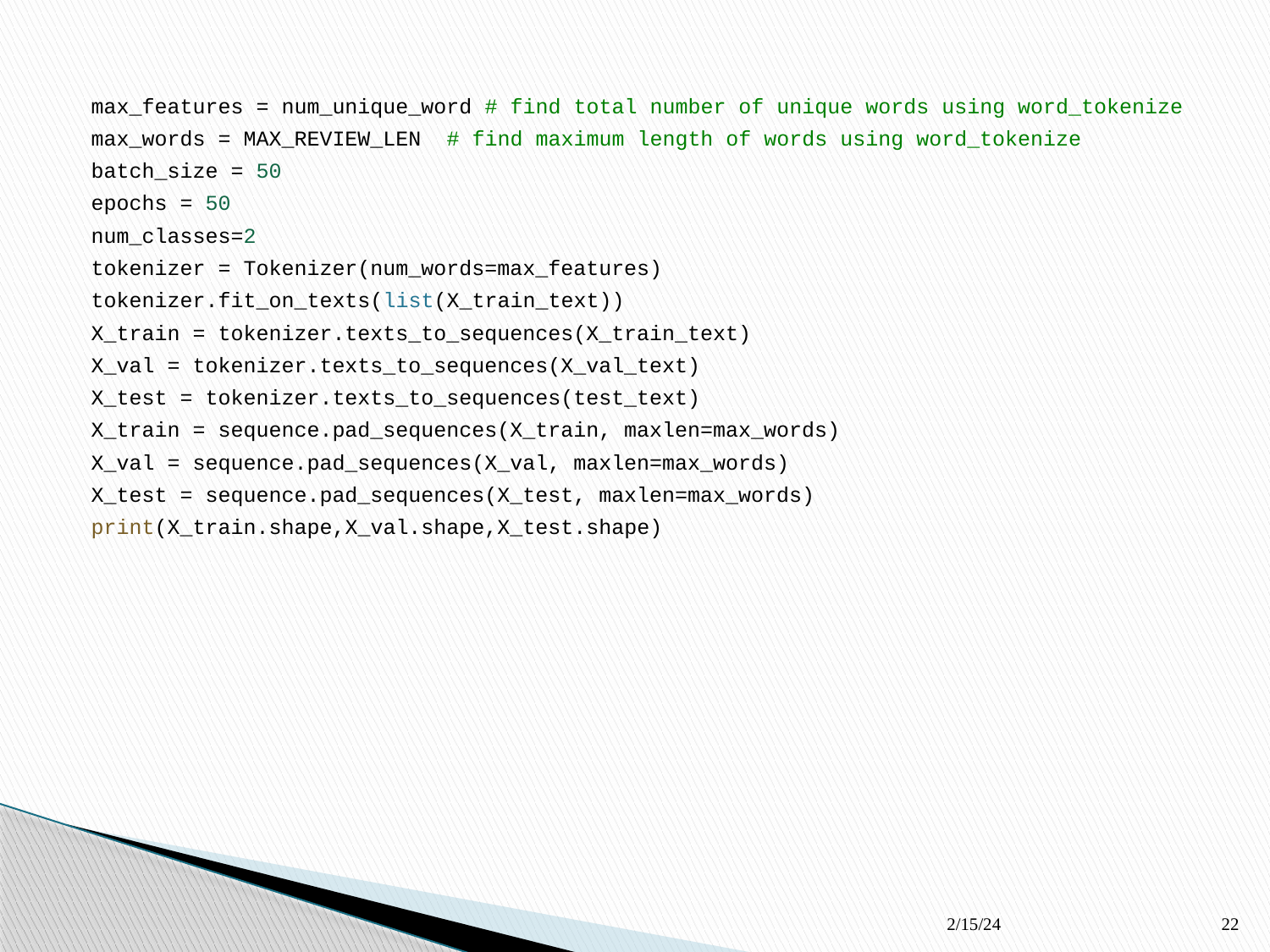

#
max_features = num_unique_word # find total number of unique words using word_tokenize
max_words = MAX_REVIEW_LEN  # find maximum length of words using word_tokenize
batch_size = 50
epochs = 50
num_classes=2
tokenizer = Tokenizer(num_words=max_features)
tokenizer.fit_on_texts(list(X_train_text))
X_train = tokenizer.texts_to_sequences(X_train_text)
X_val = tokenizer.texts_to_sequences(X_val_text)
X_test = tokenizer.texts_to_sequences(test_text)
X_train = sequence.pad_sequences(X_train, maxlen=max_words)
X_val = sequence.pad_sequences(X_val, maxlen=max_words)
X_test = sequence.pad_sequences(X_test, maxlen=max_words)
print(X_train.shape,X_val.shape,X_test.shape)

2/15/24
22